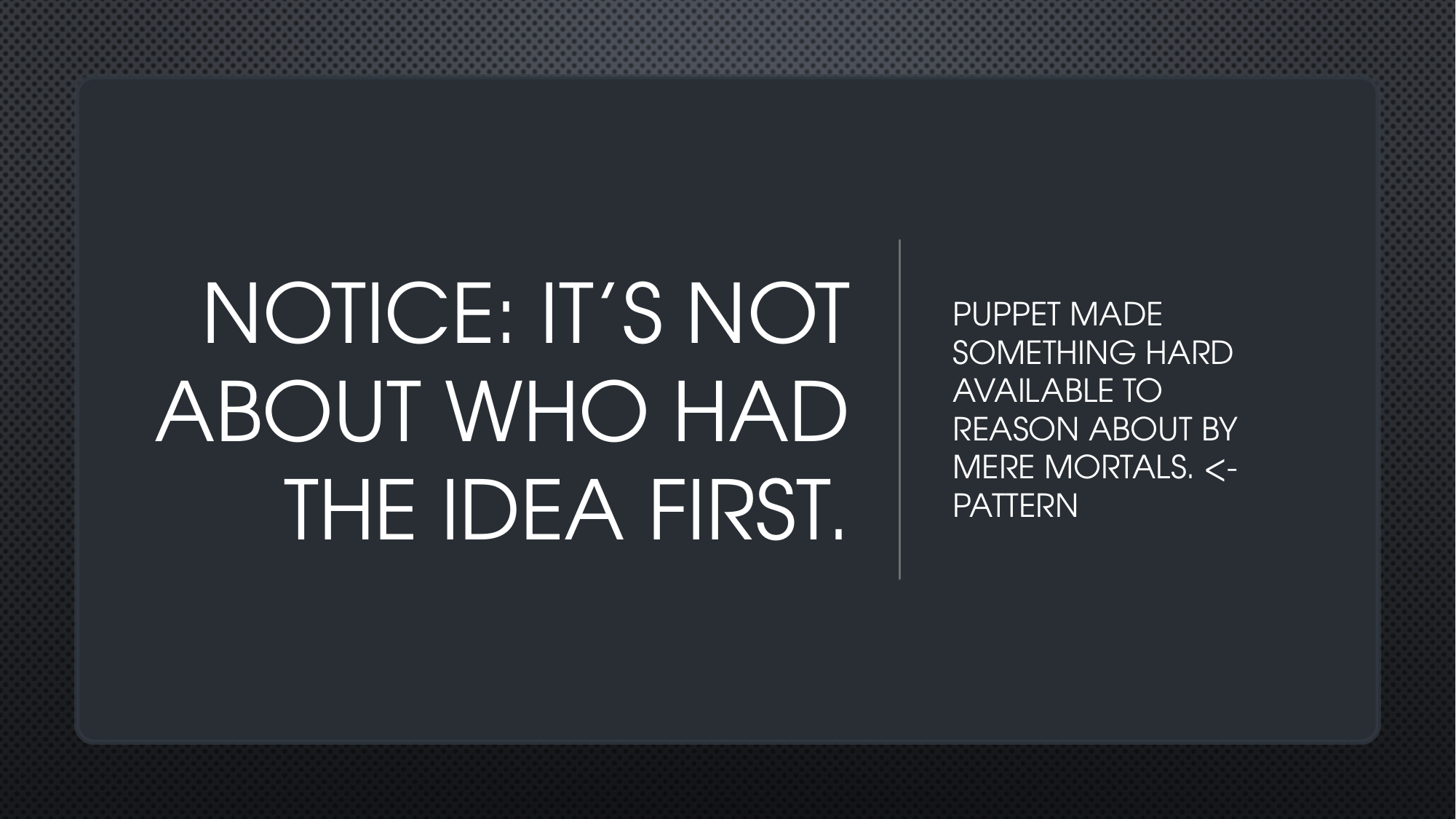

# Notice: It’s not about who had the idea first.
Puppet made something hard available to reason about by mere mortals. <- Pattern